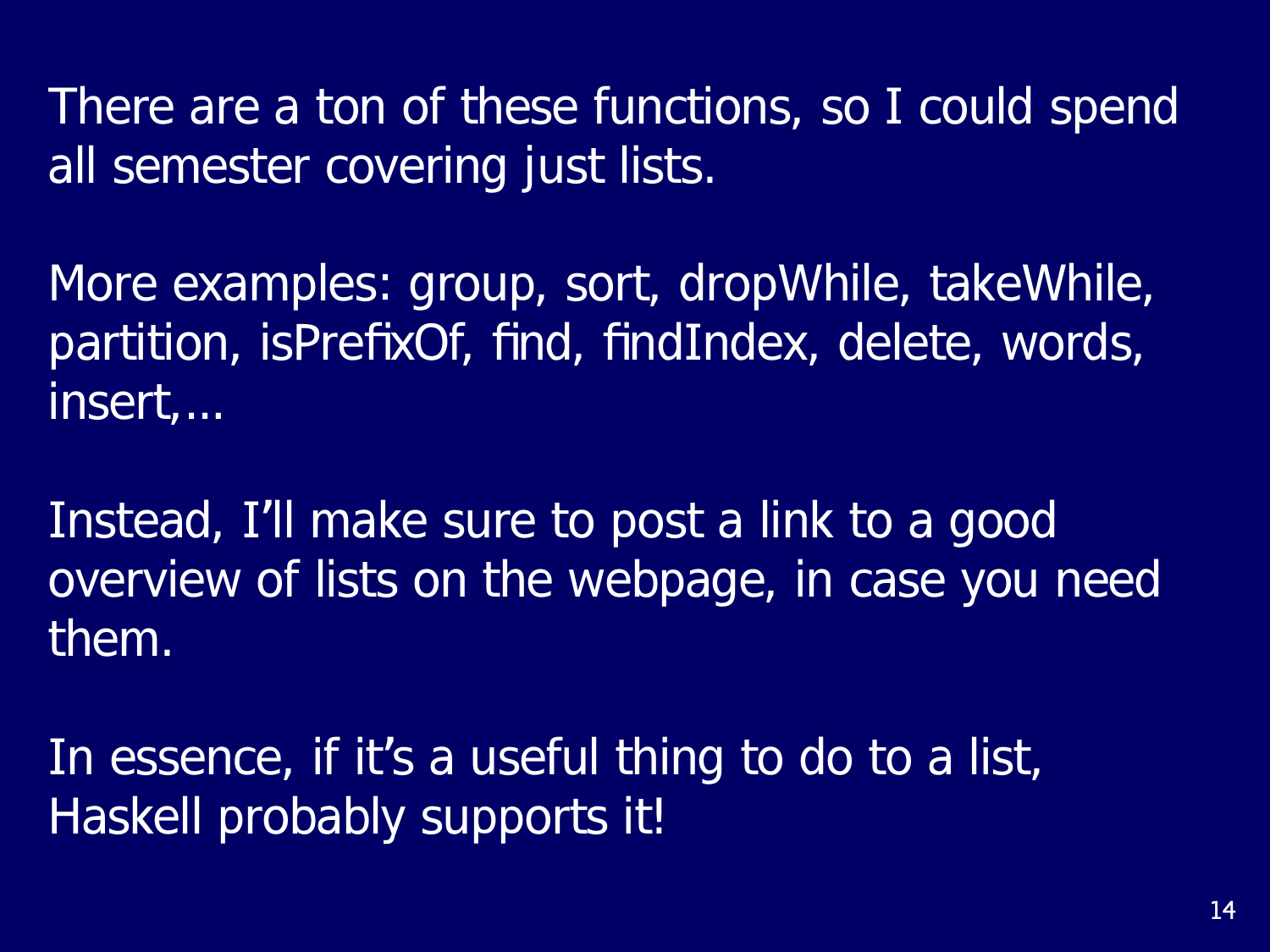

There are a ton of these functions, so I could spend all semester covering just lists.

More examples: group, sort, dropWhile, takeWhile, partition, isPrefixOf, find, findIndex, delete, words, insert,…

Instead, I’ll make sure to post a link to a good overview of lists on the webpage, in case you need them.

In essence, if it’s a useful thing to do to a list, Haskell probably supports it!
14